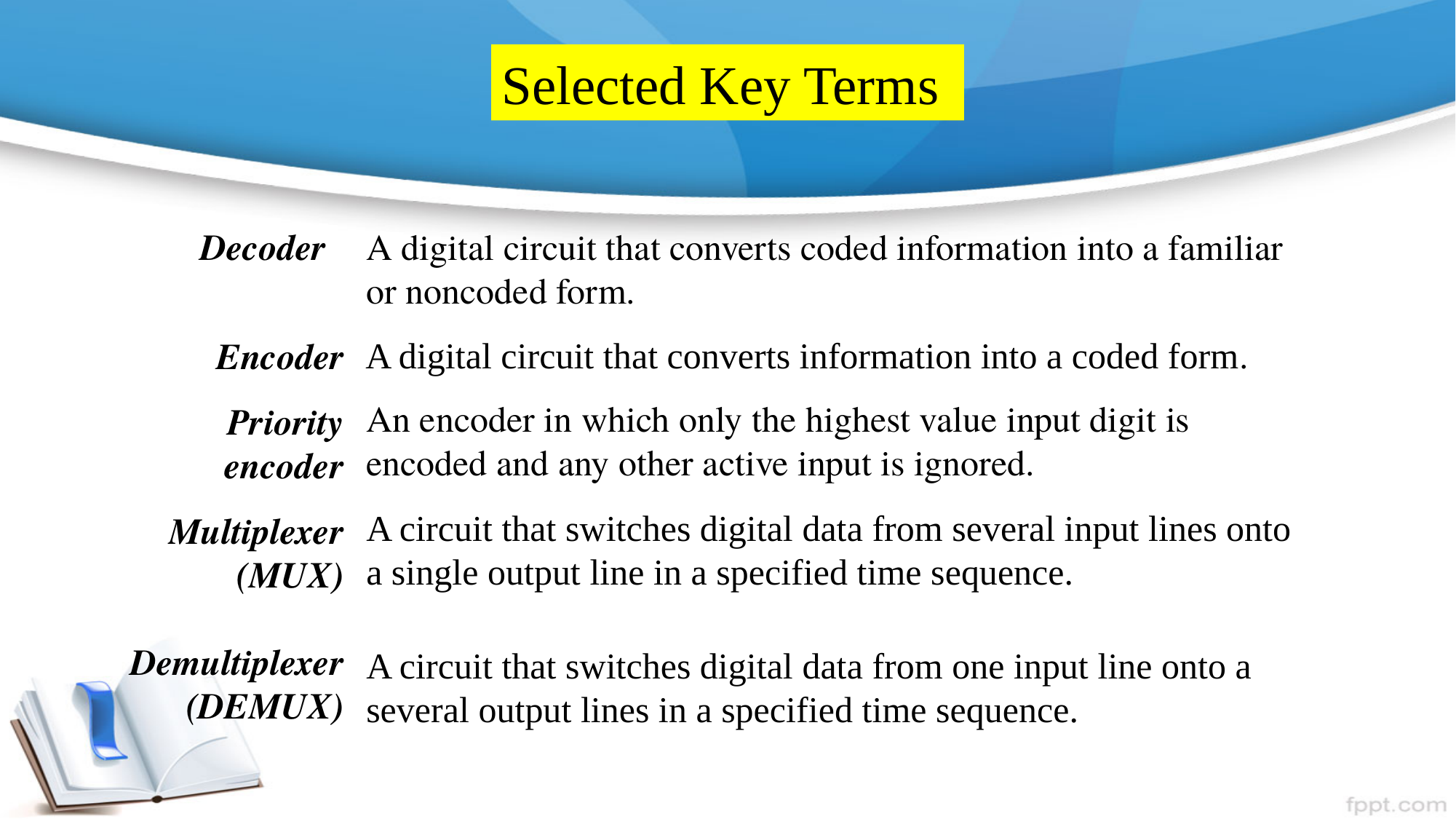

Selected Key Terms

A digital circuit that converts coded information into a familiar or noncoded form.
Decoder

Encoder

Priority encoder

Multiplexer (MUX)

Demultiplexer (DEMUX)
A digital circuit that converts information into a coded form.
An encoder in which only the highest value input digit is encoded and any other active input is ignored.
A circuit that switches digital data from several input lines onto a single output line in a specified time sequence.
A circuit that switches digital data from one input line onto a several output lines in a specified time sequence.